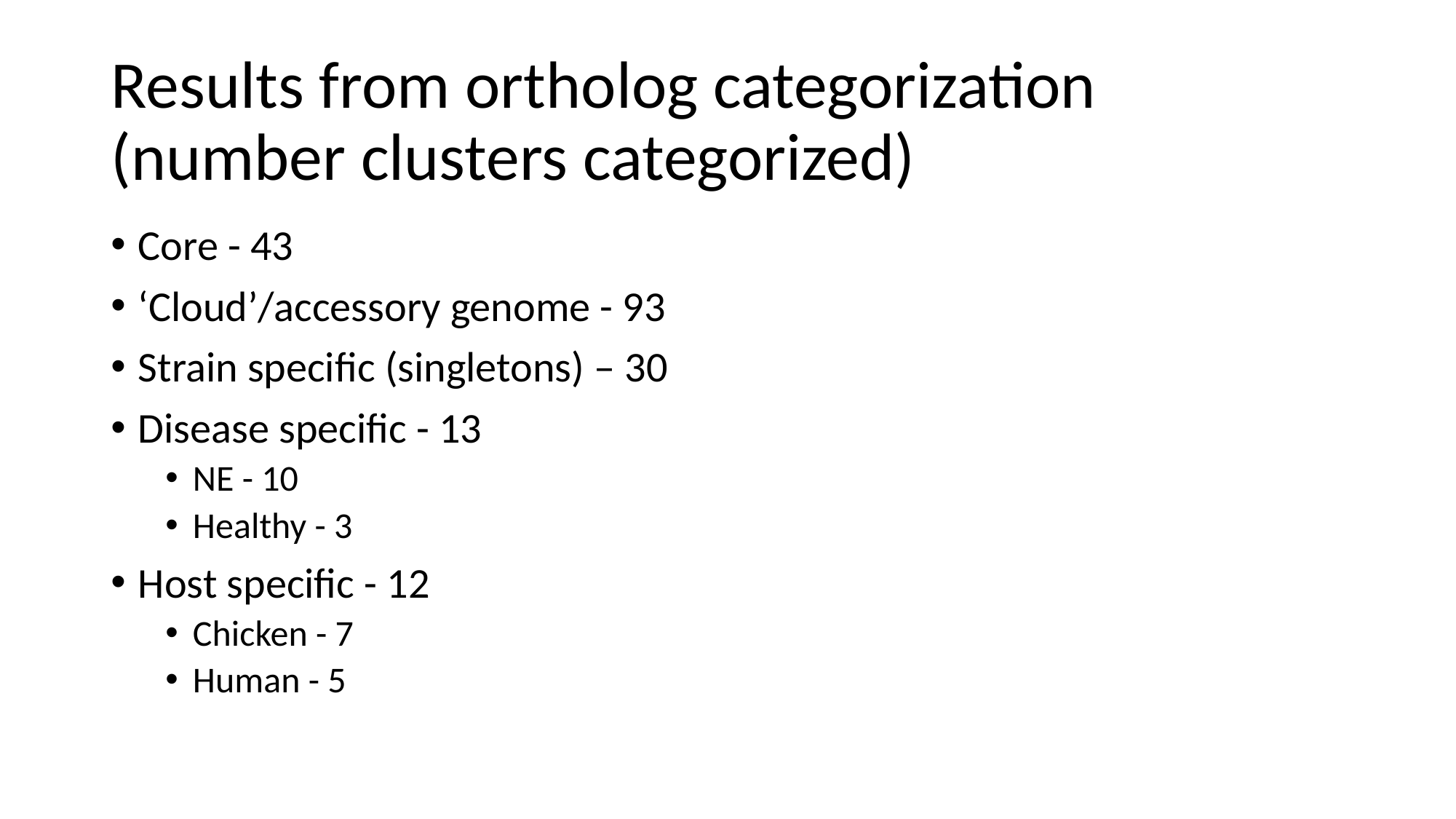

# Results from ortholog categorization (number clusters categorized)
Core - 43
‘Cloud’/accessory genome - 93
Strain specific (singletons) – 30
Disease specific - 13
NE - 10
Healthy - 3
Host specific - 12
Chicken - 7
Human - 5